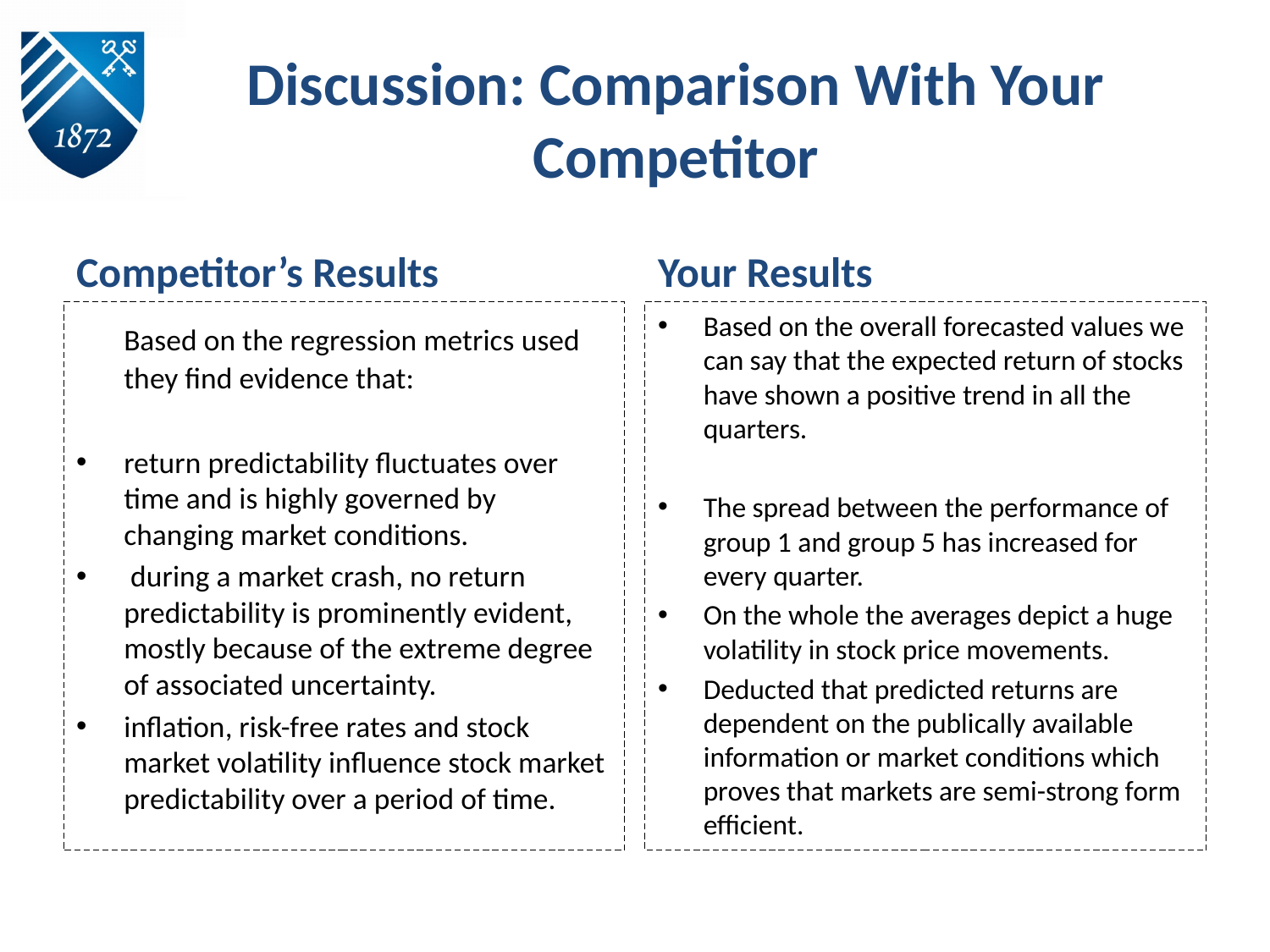

# Discussion: Comparison With Your Competitor
Competitor’s Results
Your Results
	Based on the regression metrics used they find evidence that:

return predictability fluctuates over time and is highly governed by changing market conditions.
 during a market crash, no return predictability is prominently evident, mostly because of the extreme degree of associated uncertainty.
inflation, risk-free rates and stock market volatility influence stock market predictability over a period of time.
Based on the overall forecasted values we can say that the expected return of stocks have shown a positive trend in all the quarters.

The spread between the performance of group 1 and group 5 has increased for every quarter.
On the whole the averages depict a huge volatility in stock price movements.
Deducted that predicted returns are dependent on the publically available information or market conditions which proves that markets are semi-strong form efficient.